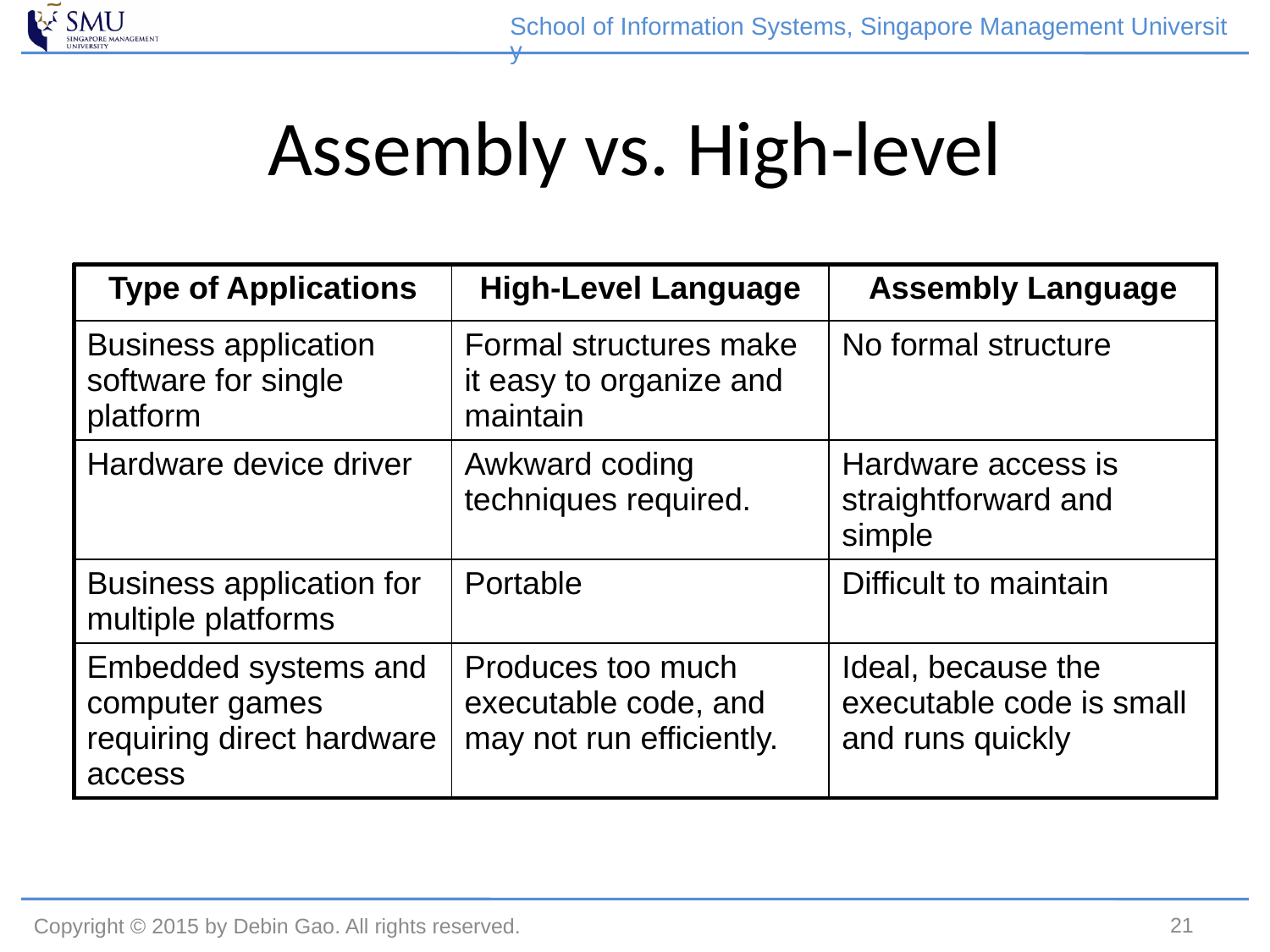

School of Information Systems, Singapore Management University
# Assembly vs. High-level
| Type of Applications | High-Level Language | Assembly Language |
| --- | --- | --- |
| Business application software for single platform | Formal structures make it easy to organize and maintain | No formal structure |
| Hardware device driver | Awkward coding techniques required. | Hardware access is straightforward and simple |
| Business application for multiple platforms | Portable | Difficult to maintain |
| Embedded systems and computer games requiring direct hardware access | Produces too much executable code, and may not run efficiently. | Ideal, because the executable code is small and runs quickly |
21
Copyright © 2015 by Debin Gao. All rights reserved.